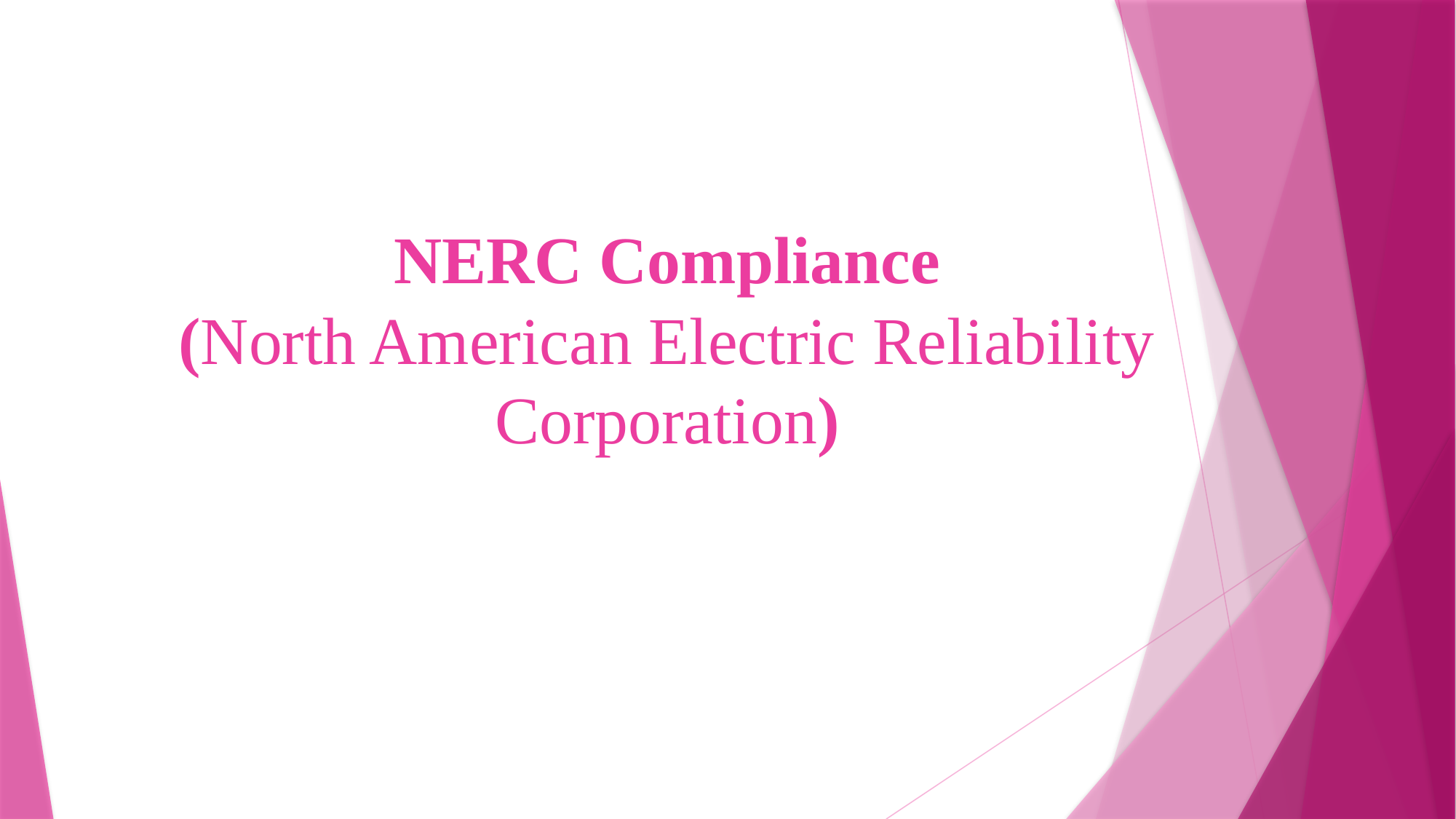

# NERC Compliance (North American Electric Reliability Corporation)